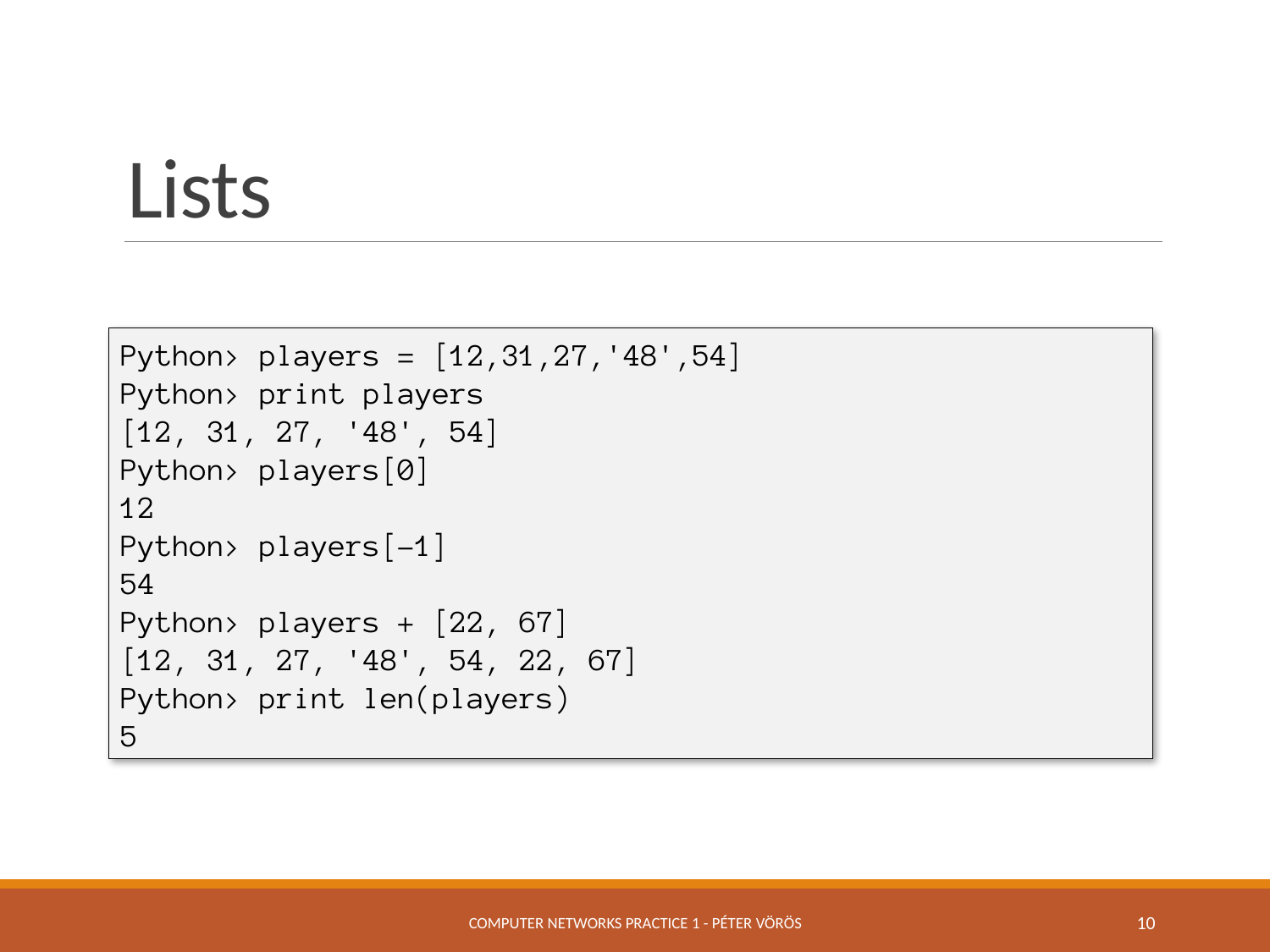

# Lists

Python> players = [12,31,27,'48',54]
Python> print players
[12, 31, 27, '48', 54]
Python> players[0]
12
Python> players[-1]
54
Python> players + [22, 67]
[12, 31, 27, '48', 54, 22, 67]
Python> print len(players)
5
Computer Networks Practice 1 - Péter Vörös
10